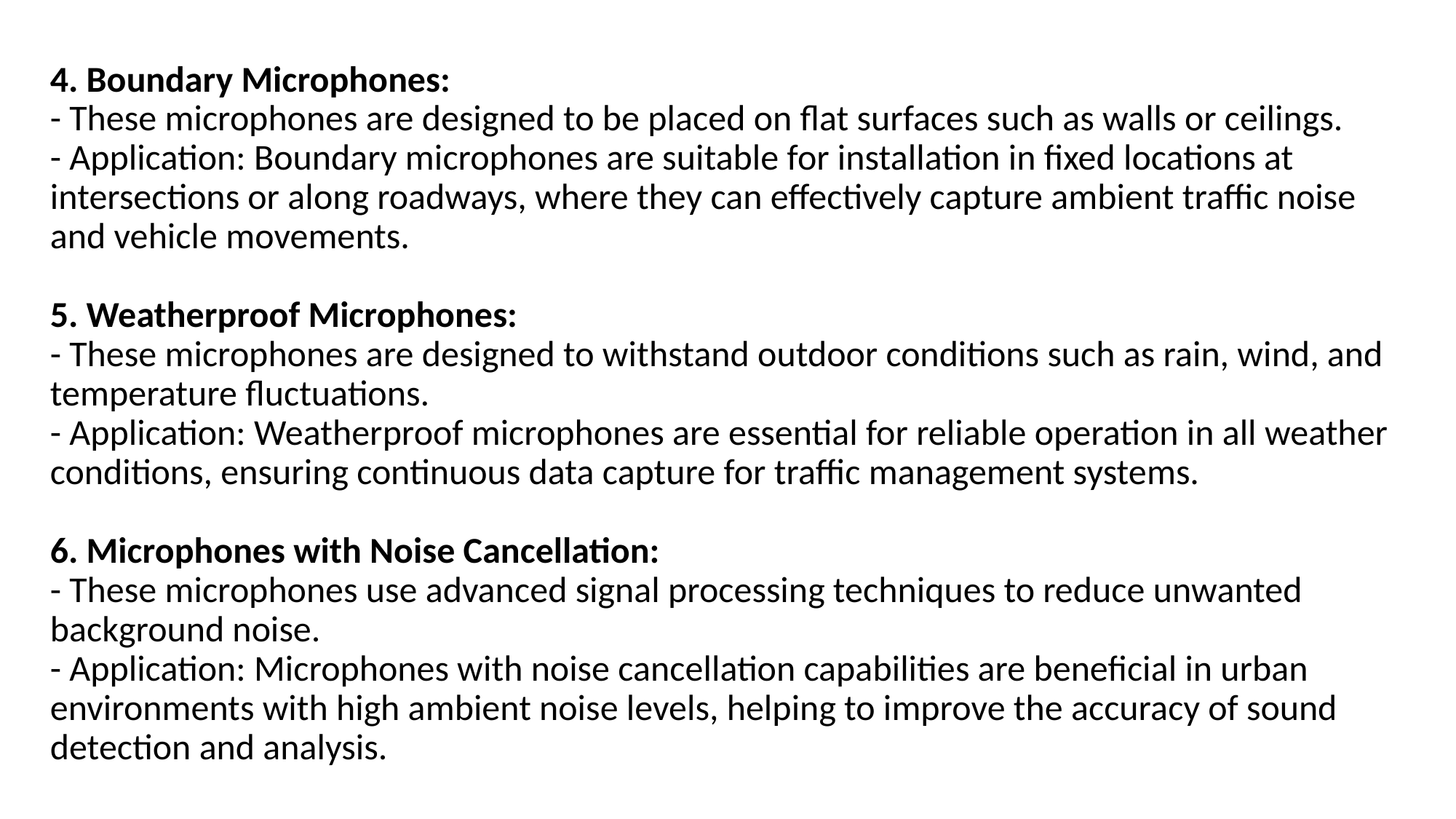

# 4. Boundary Microphones: - These microphones are designed to be placed on flat surfaces such as walls or ceilings. - Application: Boundary microphones are suitable for installation in fixed locations at intersections or along roadways, where they can effectively capture ambient traffic noise and vehicle movements. 5. Weatherproof Microphones: - These microphones are designed to withstand outdoor conditions such as rain, wind, and temperature fluctuations. - Application: Weatherproof microphones are essential for reliable operation in all weather conditions, ensuring continuous data capture for traffic management systems. 6. Microphones with Noise Cancellation: - These microphones use advanced signal processing techniques to reduce unwanted background noise. - Application: Microphones with noise cancellation capabilities are beneficial in urban environments with high ambient noise levels, helping to improve the accuracy of sound detection and analysis.